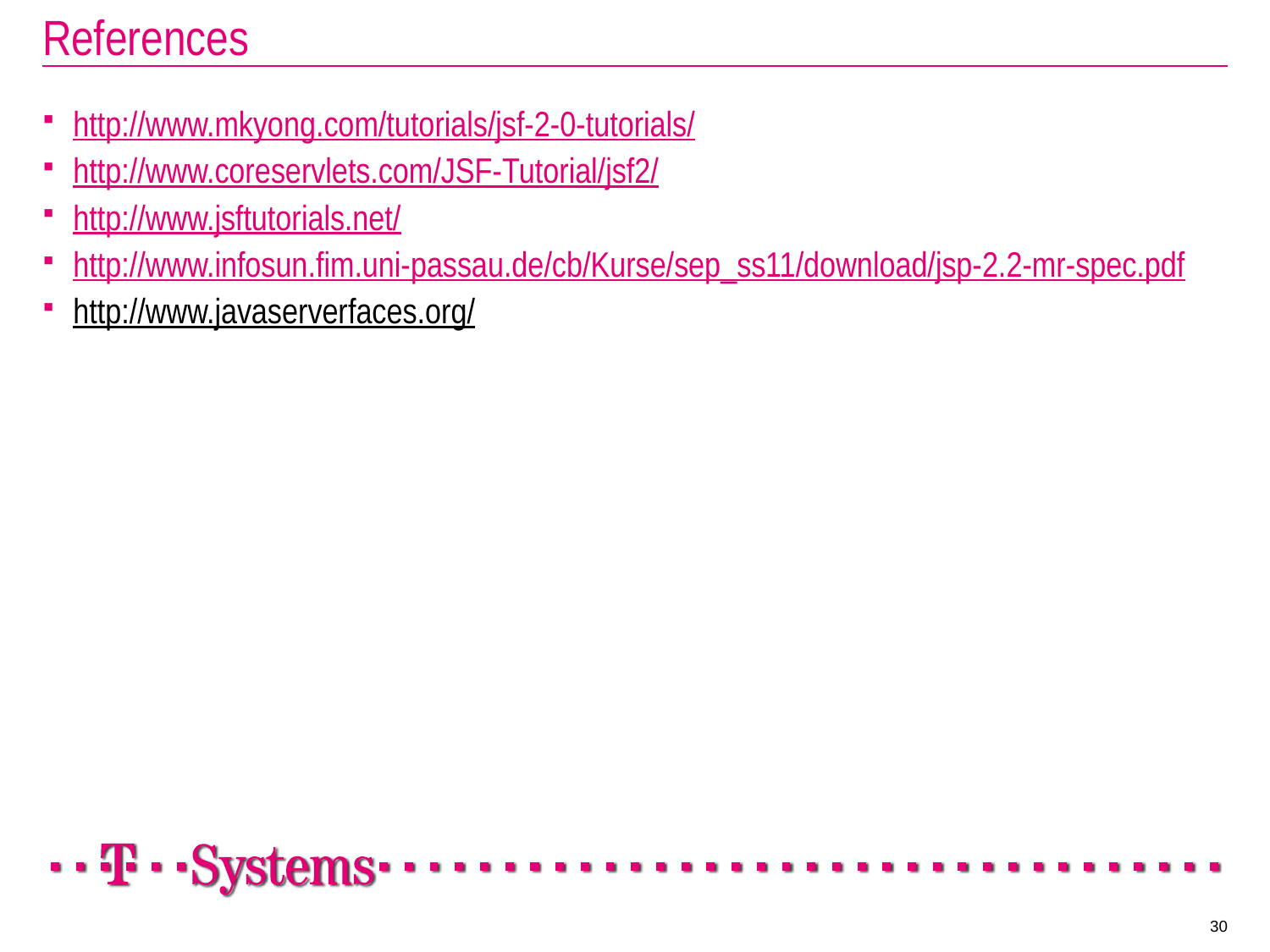

# References
http://www.mkyong.com/tutorials/jsf-2-0-tutorials/
http://www.coreservlets.com/JSF-Tutorial/jsf2/
http://www.jsftutorials.net/
http://www.infosun.fim.uni-passau.de/cb/Kurse/sep_ss11/download/jsp-2.2-mr-spec.pdf
http://www.javaserverfaces.org/

30